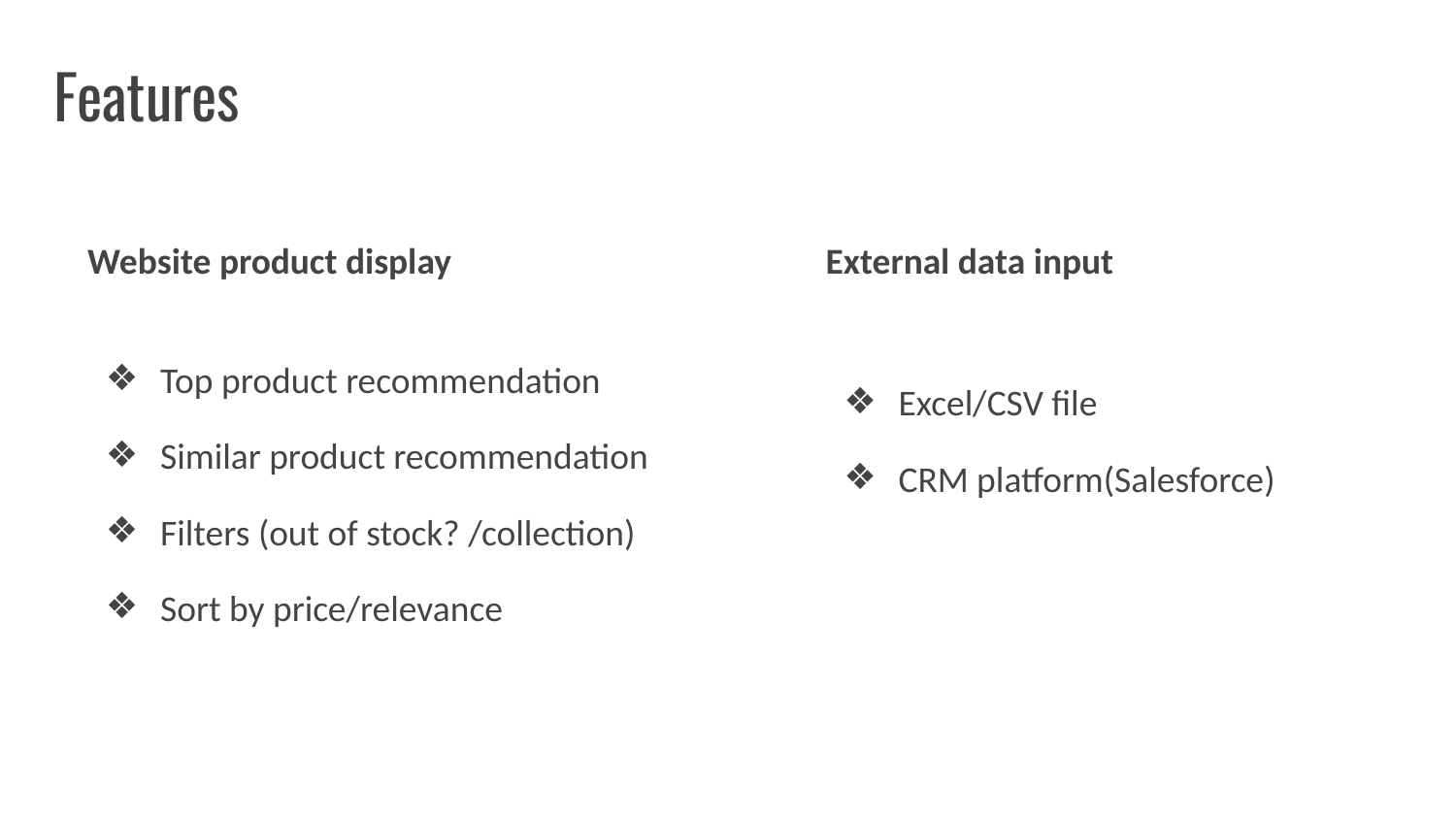

# Features
External data input

Excel/CSV file
CRM platform(Salesforce)
Website product display

Top product recommendation
Similar product recommendation
Filters (out of stock? /collection)
Sort by price/relevance